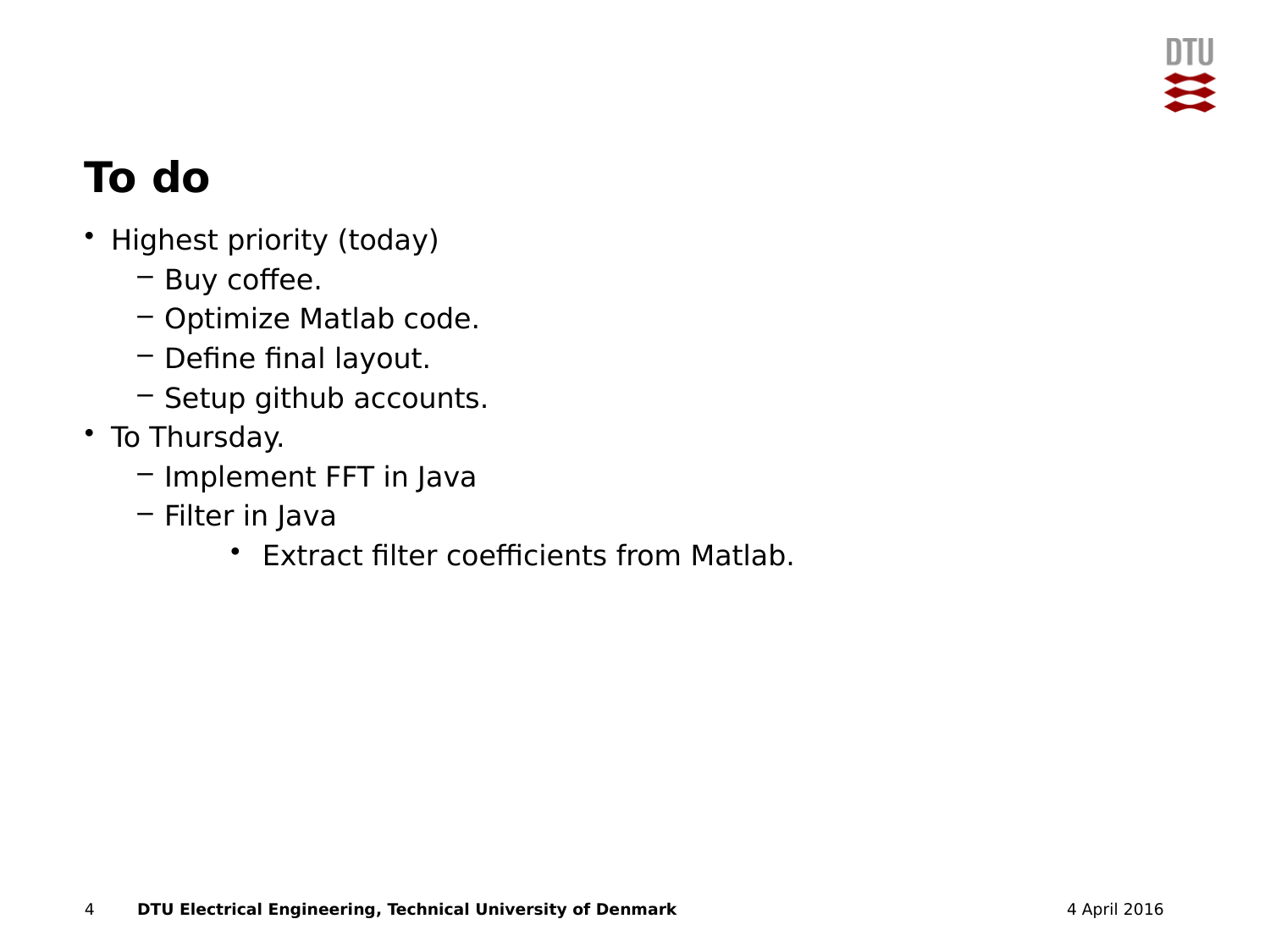

# To do
Highest priority (today)
Buy coffee.
Optimize Matlab code.
Define final layout.
Setup github accounts.
To Thursday.
Implement FFT in Java
Filter in Java
Extract filter coefficients from Matlab.

4
4 April 2016